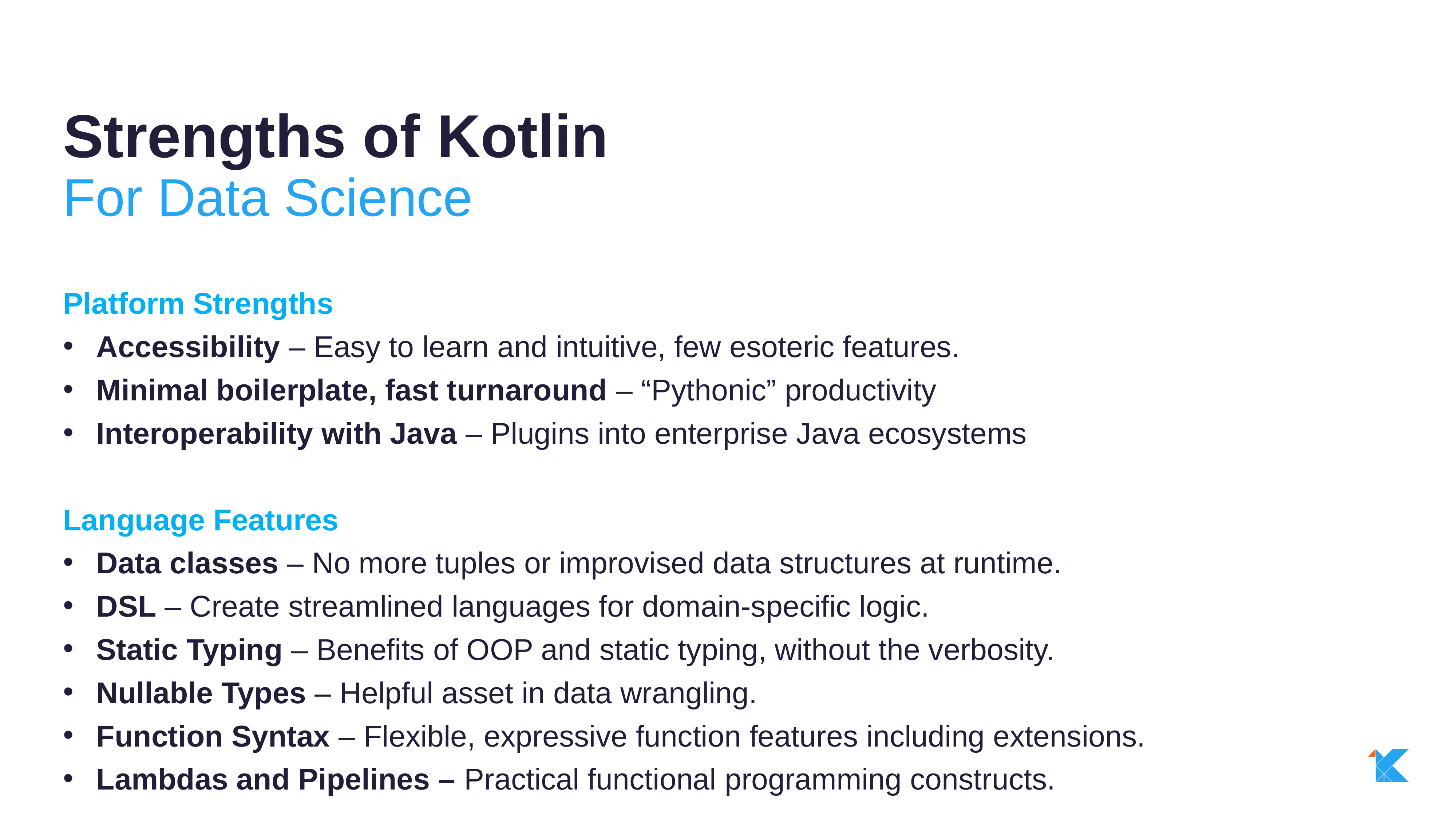

Strengths of Kotlin
For Data Science
Platform Strengths
Accessibility – Easy to learn and intuitive, few esoteric features.
Minimal boilerplate, fast turnaround – “Pythonic” productivity
Interoperability with Java – Plugins into enterprise Java ecosystems

Language Features
Data classes – No more tuples or improvised data structures at runtime.
DSL – Create streamlined languages for domain-specific logic.
Static Typing – Benefits of OOP and static typing, without the verbosity.
Nullable Types – Helpful asset in data wrangling.
Function Syntax – Flexible, expressive function features including extensions.
Lambdas and Pipelines – Practical functional programming constructs.